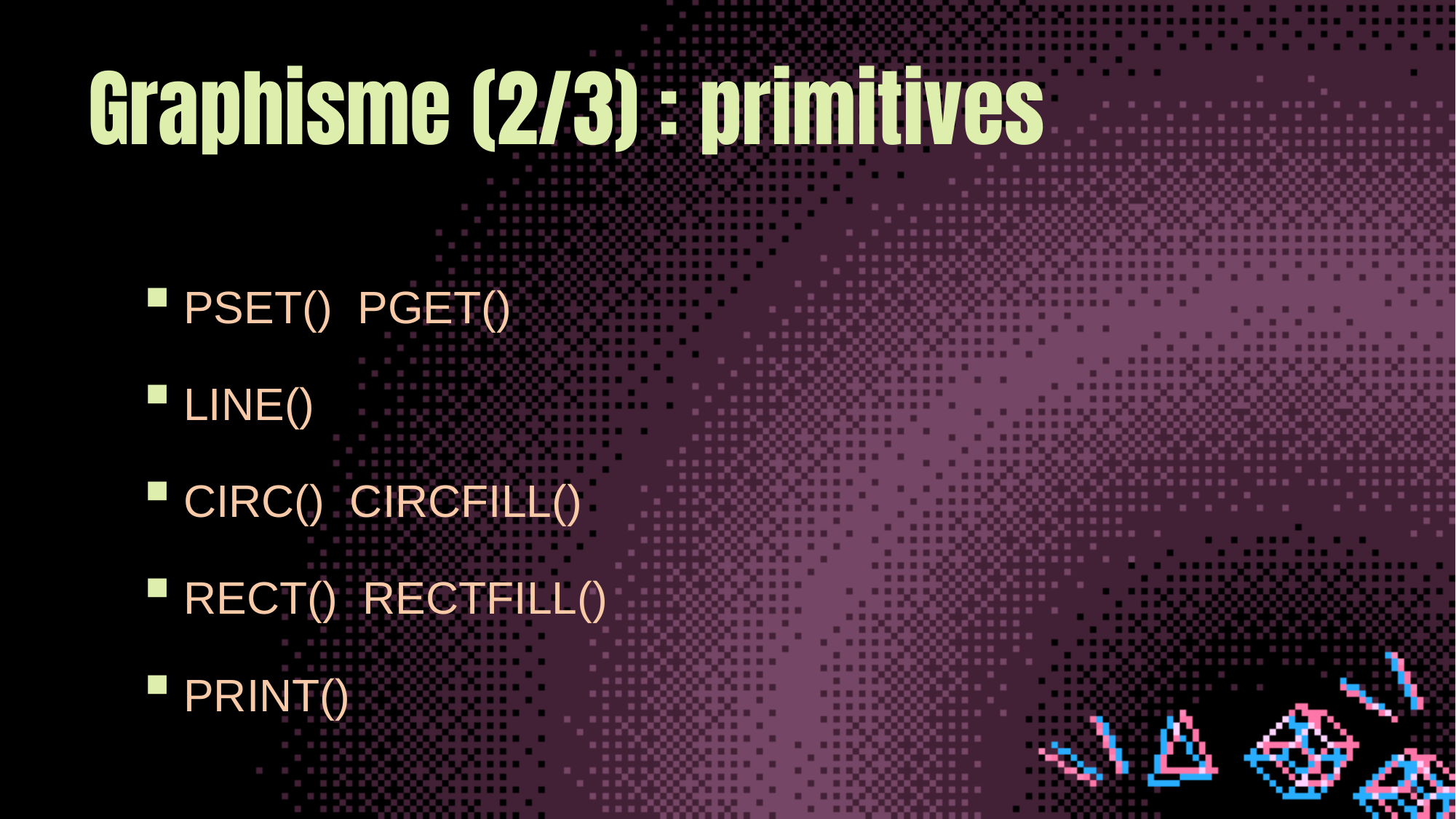

# Graphisme (2/3) : primitives
PSET()  PGET()
LINE()
CIRC()  CIRCFILL()
RECT()  RECTFILL()
PRINT()